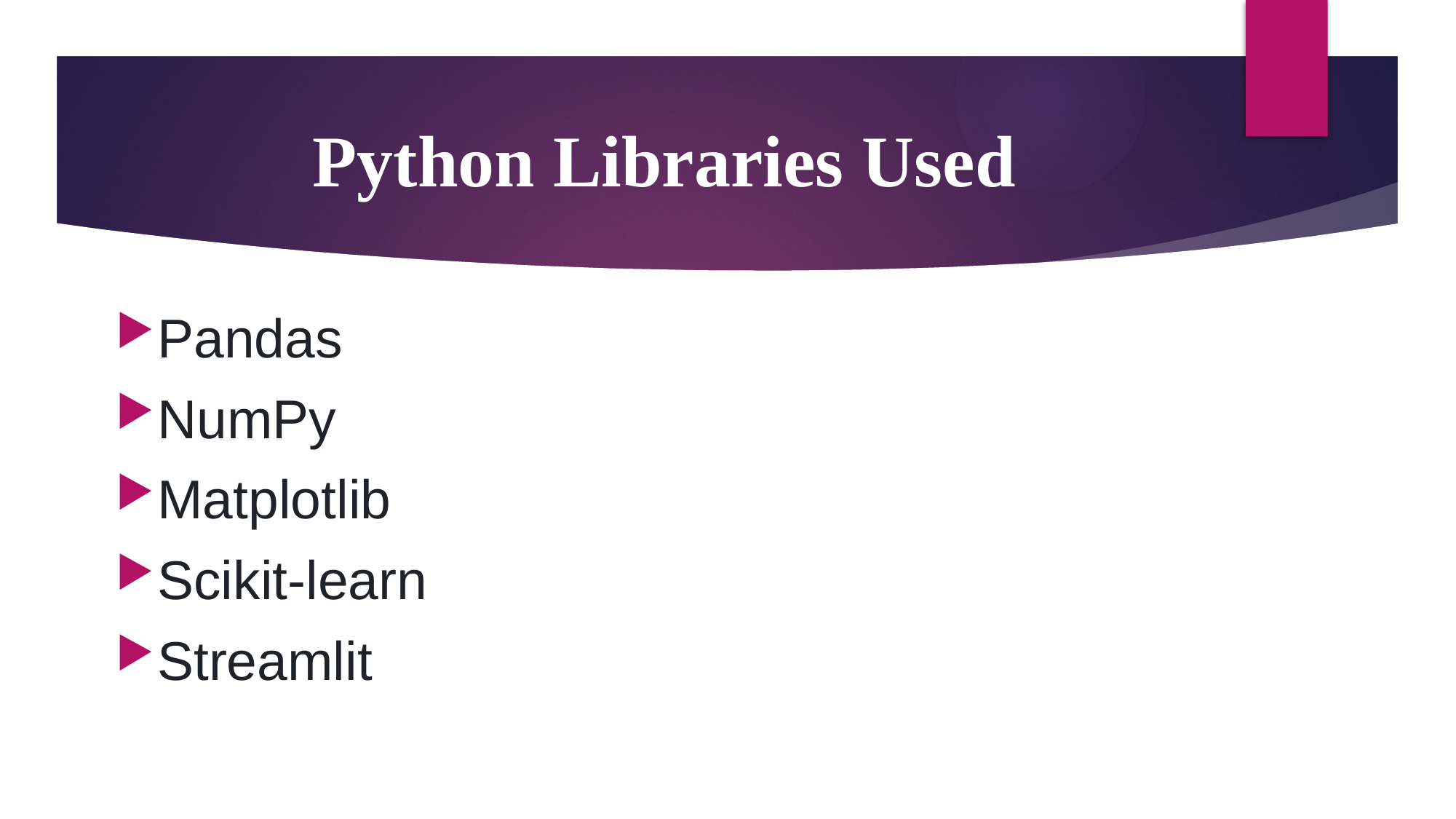

# Python Libraries Used
Pandas
NumPy
Matplotlib
Scikit-learn
Streamlit